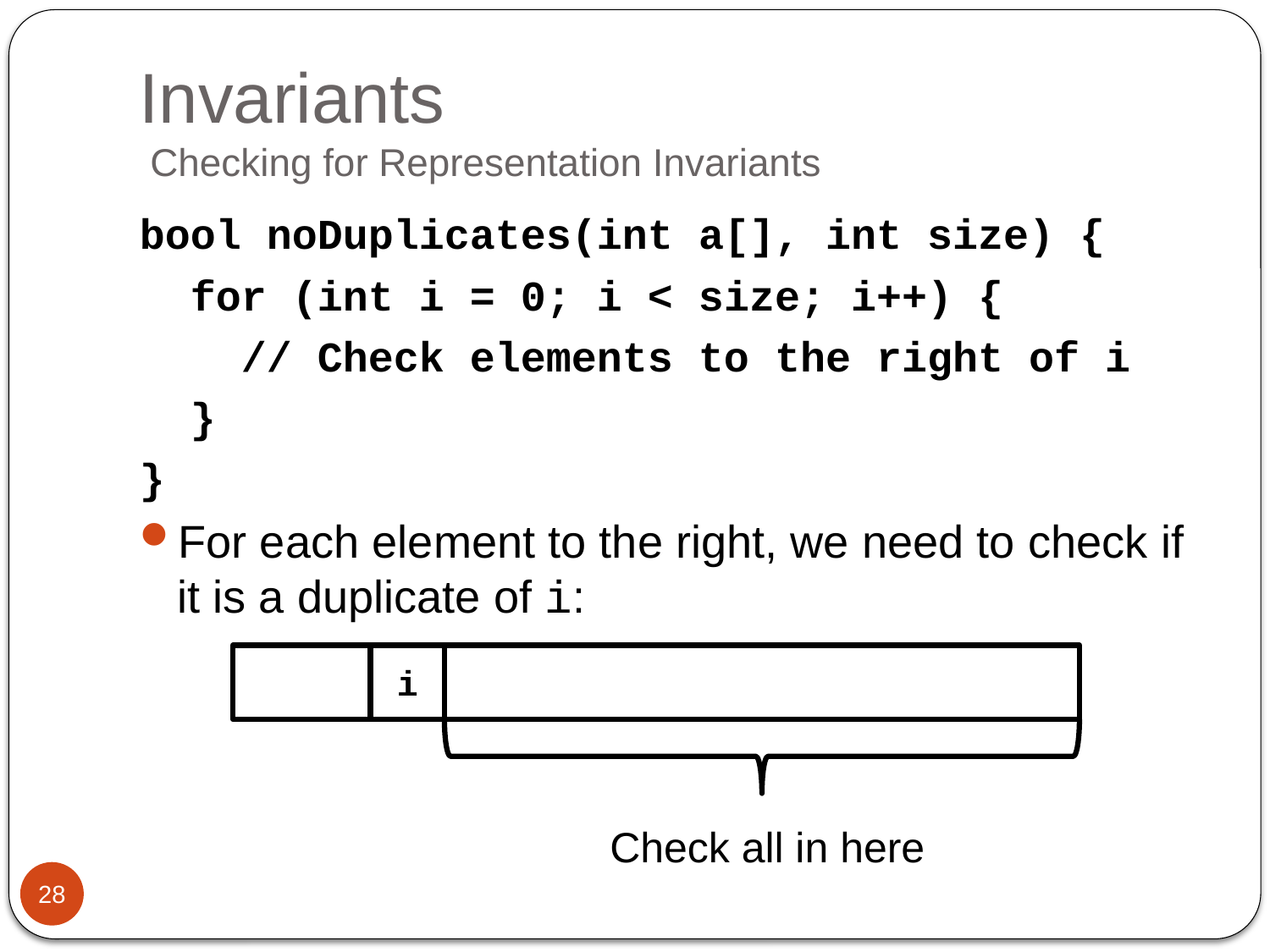

# Invariants Checking for Representation Invariants
bool noDuplicates(int a[], int size) {
  for (int i = 0; i < size; i++) {
    // Check elements to the right of i
  }
}
For each element to the right, we need to check if it is a duplicate of i:

i

Check all in here
28